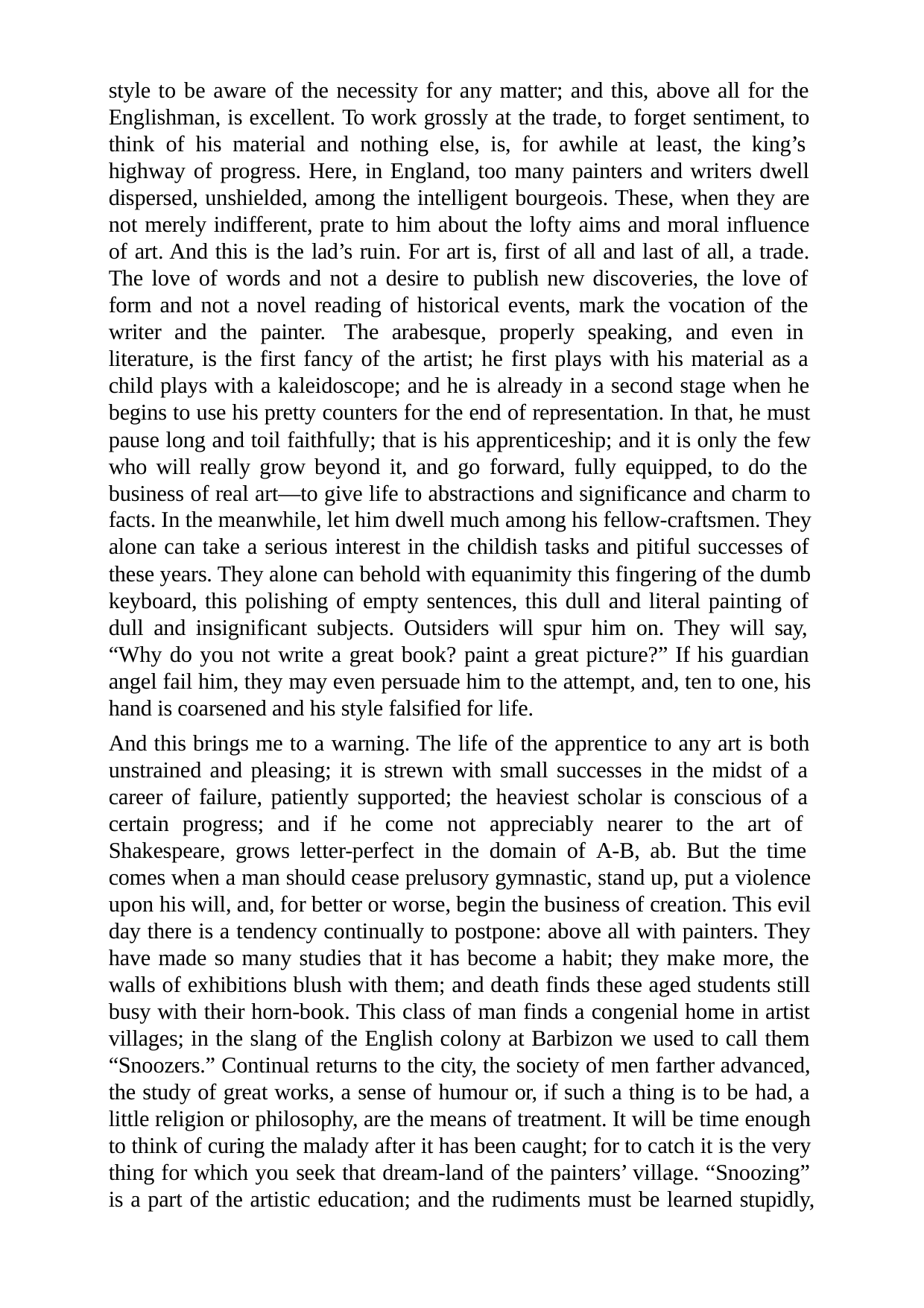

style to be aware of the necessity for any matter; and this, above all for the  Englishman, is excellent. To work grossly at the trade, to forget sentiment, to  think of his material and nothing else, is, for awhile at least, the king’s  highway of progress. Here, in England, too many painters and writers dwell  dispersed, unshielded, among the intelligent bourgeois. These, when they are  not merely indifferent, prate to him about the lofty aims and moral influence  of art. And this is the lad’s ruin. For art is, first of all and last of all, a trade.  The love of words and not a desire to publish new discoveries, the love of  form and not a novel reading of historical events, mark the vocation of the  writer and the painter. The arabesque, properly speaking, and even in  literature, is the first fancy of the artist; he first plays with his material as a  child plays with a kaleidoscope; and he is already in a second stage when he  begins to use his pretty counters for the end of representation. In that, he must  pause long and toil faithfully; that is his apprenticeship; and it is only the few  who will really grow beyond it, and go forward, fully equipped, to do the  business of real art—to give life to abstractions and significance and charm to  facts. In the meanwhile, let him dwell much among his fellow-craftsmen. They  alone can take a serious interest in the childish tasks and pitiful successes of  these years. They alone can behold with equanimity this fingering of the dumb  keyboard, this polishing of empty sentences, this dull and literal painting of  dull and insignificant subjects. Outsiders will spur him on. They will say,  “Why do you not write a great book? paint a great picture?” If his guardian  angel fail him, they may even persuade him to the attempt, and, ten to one, his  hand is coarsened and his style falsified for life.
And this brings me to a warning. The life of the apprentice to any art is both  unstrained and pleasing; it is strewn with small successes in the midst of a  career of failure, patiently supported; the heaviest scholar is conscious of a  certain progress; and if he come not appreciably nearer to the art of  Shakespeare, grows letter-perfect in the domain of A-B, ab. But the time  comes when a man should cease prelusory gymnastic, stand up, put a violence  upon his will, and, for better or worse, begin the business of creation. This evil  day there is a tendency continually to postpone: above all with painters. They  have made so many studies that it has become a habit; they make more, the  walls of exhibitions blush with them; and death finds these aged students still  busy with their horn-book. This class of man finds a congenial home in artist  villages; in the slang of the English colony at Barbizon we used to call them  “Snoozers.” Continual returns to the city, the society of men farther advanced,  the study of great works, a sense of humour or, if such a thing is to be had, a  little religion or philosophy, are the means of treatment. It will be time enough  to think of curing the malady after it has been caught; for to catch it is the very  thing for which you seek that dream-land of the painters’ village. “Snoozing”  is a part of the artistic education; and the rudiments must be learned stupidly,